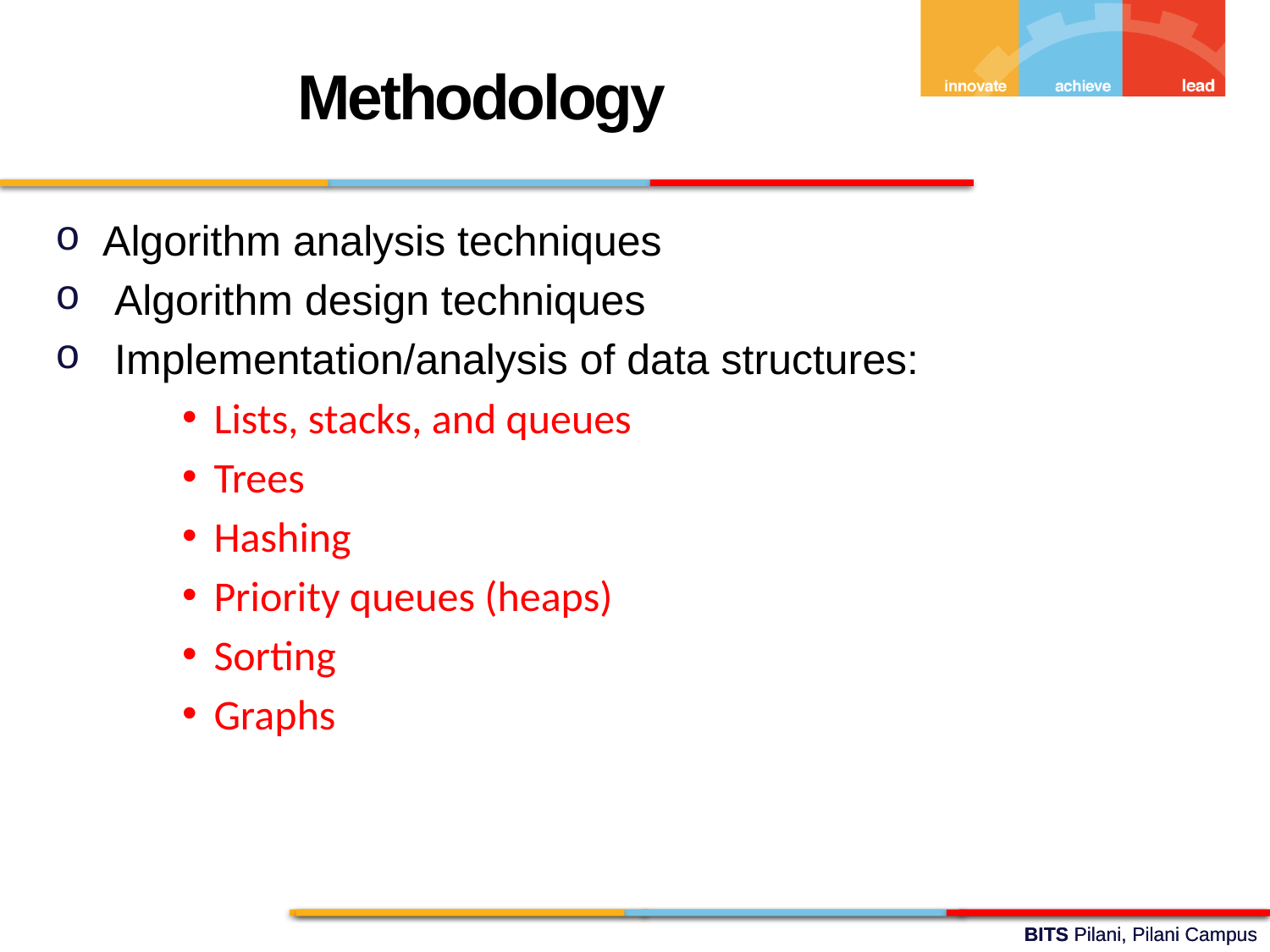

Methodology
Algorithm analysis techniques
 Algorithm design techniques
 Implementation/analysis of data structures:
Lists, stacks, and queues
Trees
Hashing
Priority queues (heaps)
Sorting
Graphs